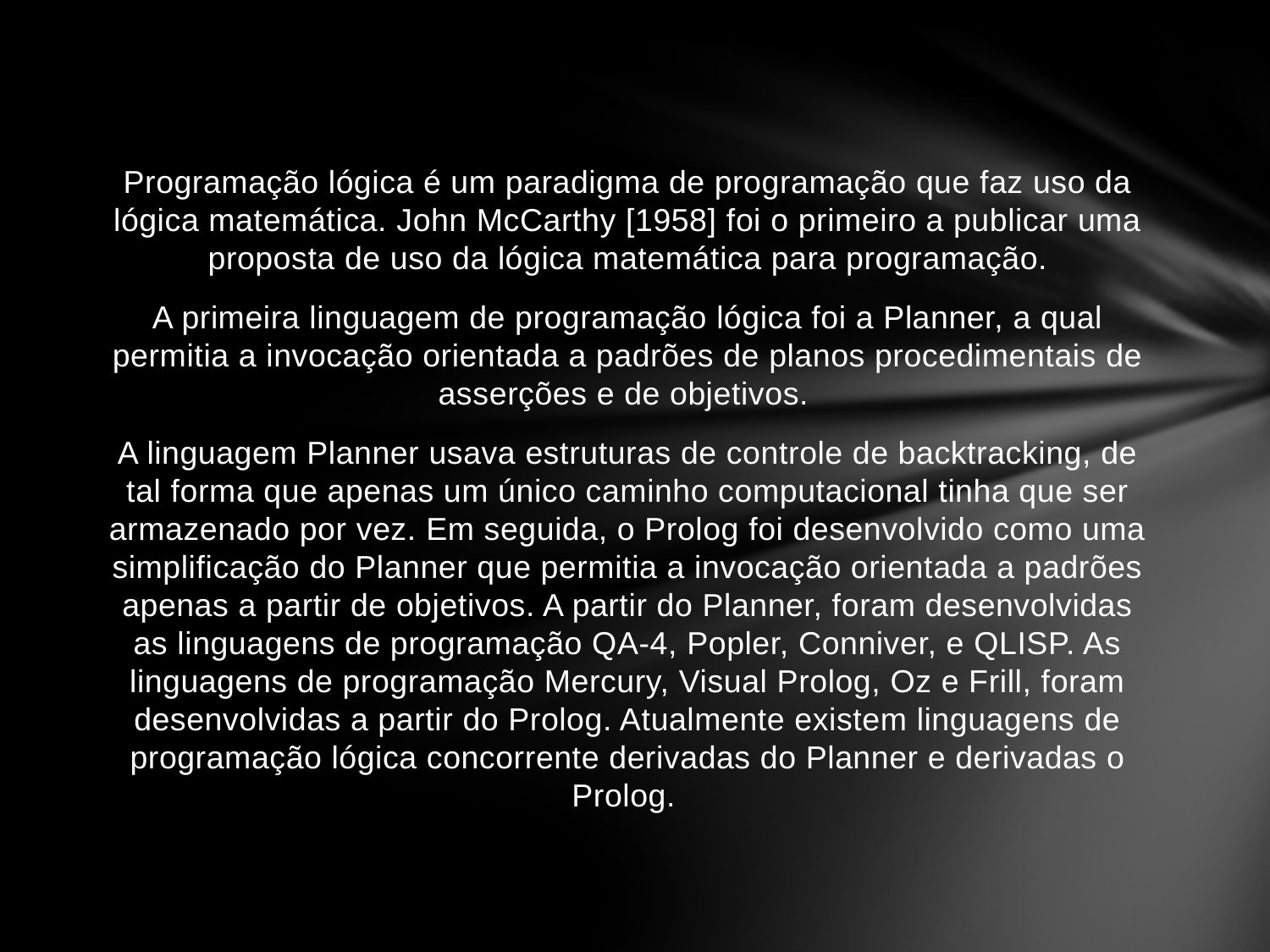

Programação lógica é um paradigma de programação que faz uso da lógica matemática. John McCarthy [1958] foi o primeiro a publicar uma proposta de uso da lógica matemática para programação.
A primeira linguagem de programação lógica foi a Planner, a qual permitia a invocação orientada a padrões de planos procedimentais de asserções e de objetivos.
A linguagem Planner usava estruturas de controle de backtracking, de tal forma que apenas um único caminho computacional tinha que ser armazenado por vez. Em seguida, o Prolog foi desenvolvido como uma simplificação do Planner que permitia a invocação orientada a padrões apenas a partir de objetivos. A partir do Planner, foram desenvolvidas as linguagens de programação QA-4, Popler, Conniver, e QLISP. As linguagens de programação Mercury, Visual Prolog, Oz e Frill, foram desenvolvidas a partir do Prolog. Atualmente existem linguagens de programação lógica concorrente derivadas do Planner e derivadas o Prolog.